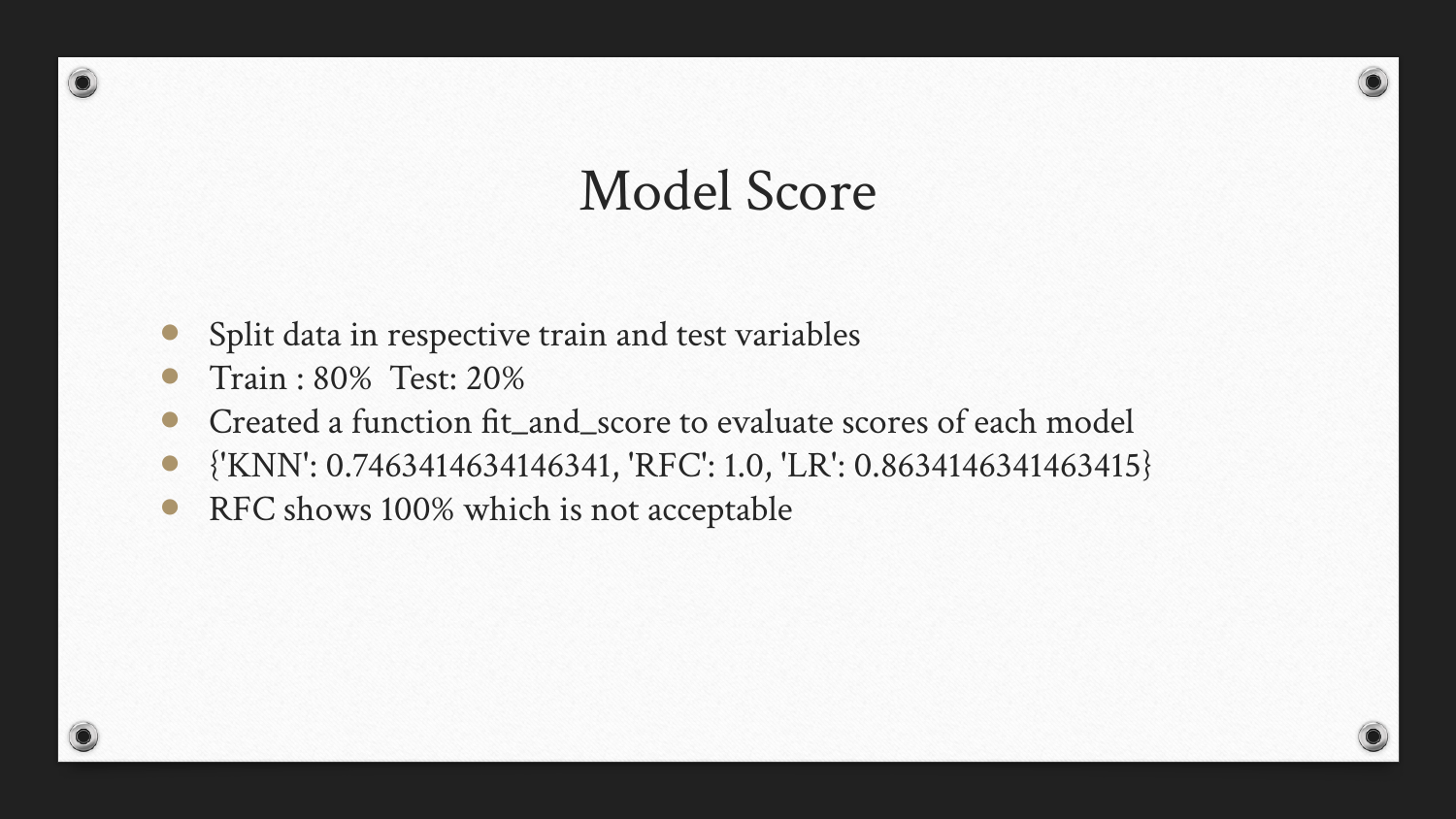

# Model Score
Split data in respective train and test variables
Train : 80%  Test: 20%
Created a function fit_and_score to evaluate scores of each model
{'KNN': 0.7463414634146341, 'RFC': 1.0, 'LR': 0.8634146341463415}
RFC shows 100% which is not acceptable